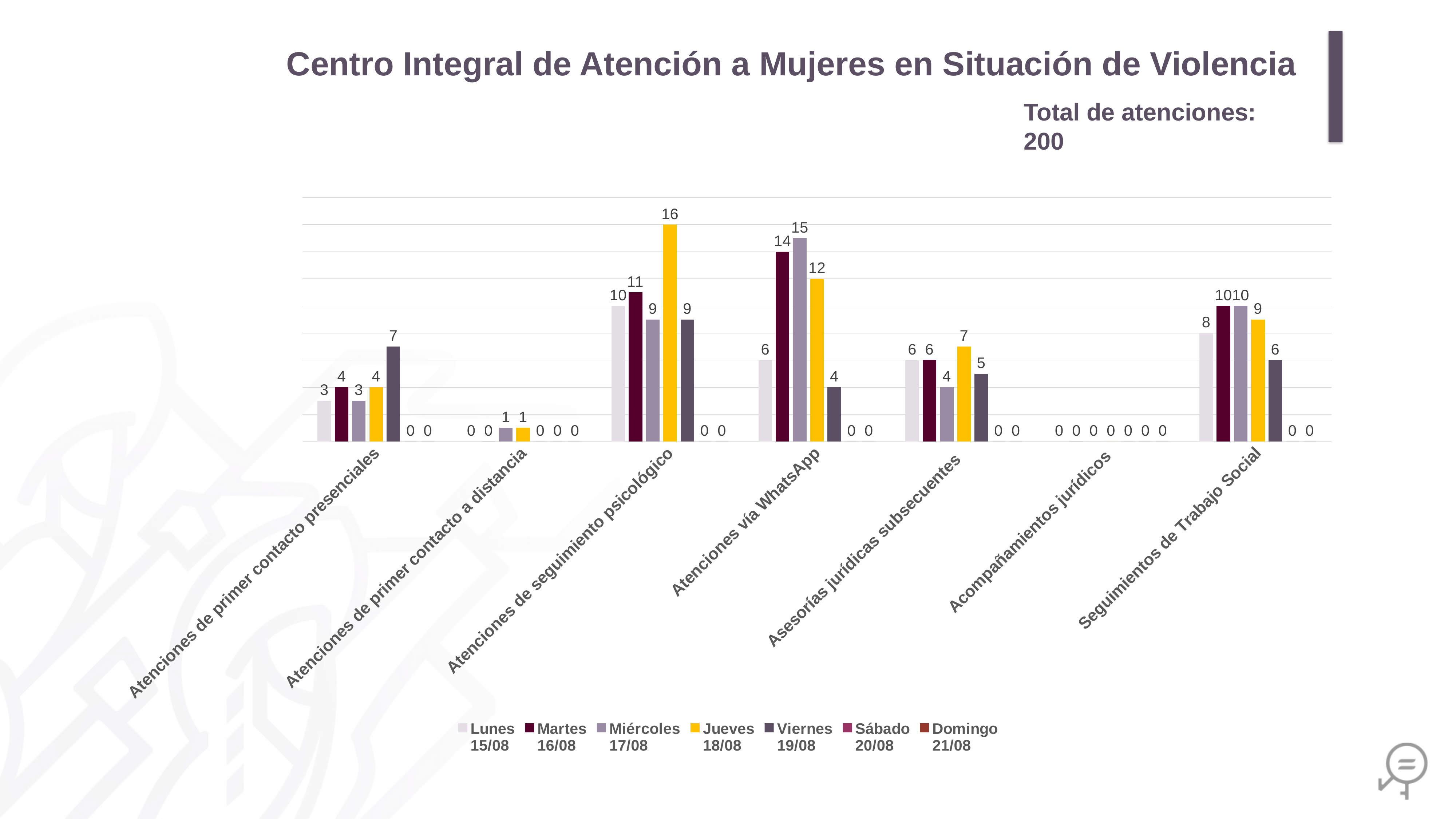

Centro Integral de Atención a Mujeres en Situación de Violencia
Total de atenciones: 200

### Chart

| Category | Lunes
15/08 | Martes
16/08 | Miércoles
17/08 | Jueves
18/08 | Viernes
19/08 | Sábado
20/08 | Domingo
21/08 |
|---|---|---|---|---|---|---|---|
| Atenciones de primer contacto presenciales | 3.0 | 4.0 | 3.0 | 4.0 | 7.0 | 0.0 | 0.0 |
| Atenciones de primer contacto a distancia | 0.0 | 0.0 | 1.0 | 1.0 | 0.0 | 0.0 | 0.0 |
| Atenciones de seguimiento psicológico | 10.0 | 11.0 | 9.0 | 16.0 | 9.0 | 0.0 | 0.0 |
| Atenciones vía WhatsApp | 6.0 | 14.0 | 15.0 | 12.0 | 4.0 | 0.0 | 0.0 |
| Asesorías jurídicas subsecuentes   | 6.0 | 6.0 | 4.0 | 7.0 | 5.0 | 0.0 | 0.0 |
| Acompañamientos jurídicos  | 0.0 | 0.0 | 0.0 | 0.0 | 0.0 | 0.0 | 0.0 |
| Seguimientos de Trabajo Social | 8.0 | 10.0 | 10.0 | 9.0 | 6.0 | 0.0 | 0.0 |